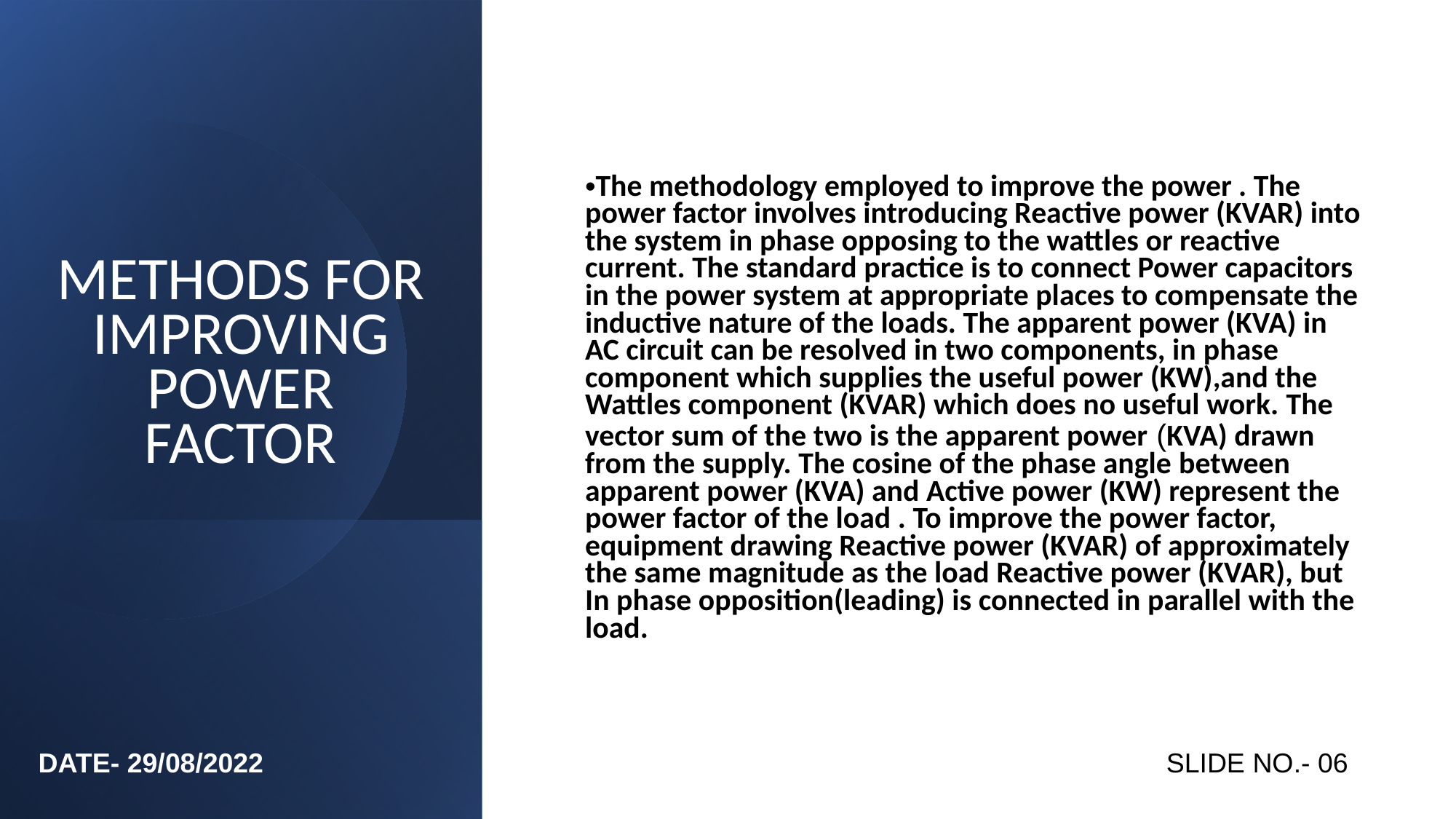

METHODS FOR IMPROVING POWER FACTOR
The methodology employed to improve the power . The power factor involves introducing Reactive power (KVAR) into the system in phase opposing to the wattles or reactive current. The standard practice is to connect Power capacitors in the power system at appropriate places to compensate the inductive nature of the loads. The apparent power (KVA) in AC circuit can be resolved in two components, in phase component which supplies the useful power (KW),and the Wattles component (KVAR) which does no useful work. The vector sum of the two is the apparent power (KVA) drawn from the supply. The cosine of the phase angle between apparent power (KVA) and Active power (KW) represent the power factor of the load . To improve the power factor, equipment drawing Reactive power (KVAR) of approximately the same magnitude as the load Reactive power (KVAR), but In phase opposition(leading) is connected in parallel with the load.

DATE- 29/08/2022
SLIDE NO.- 06